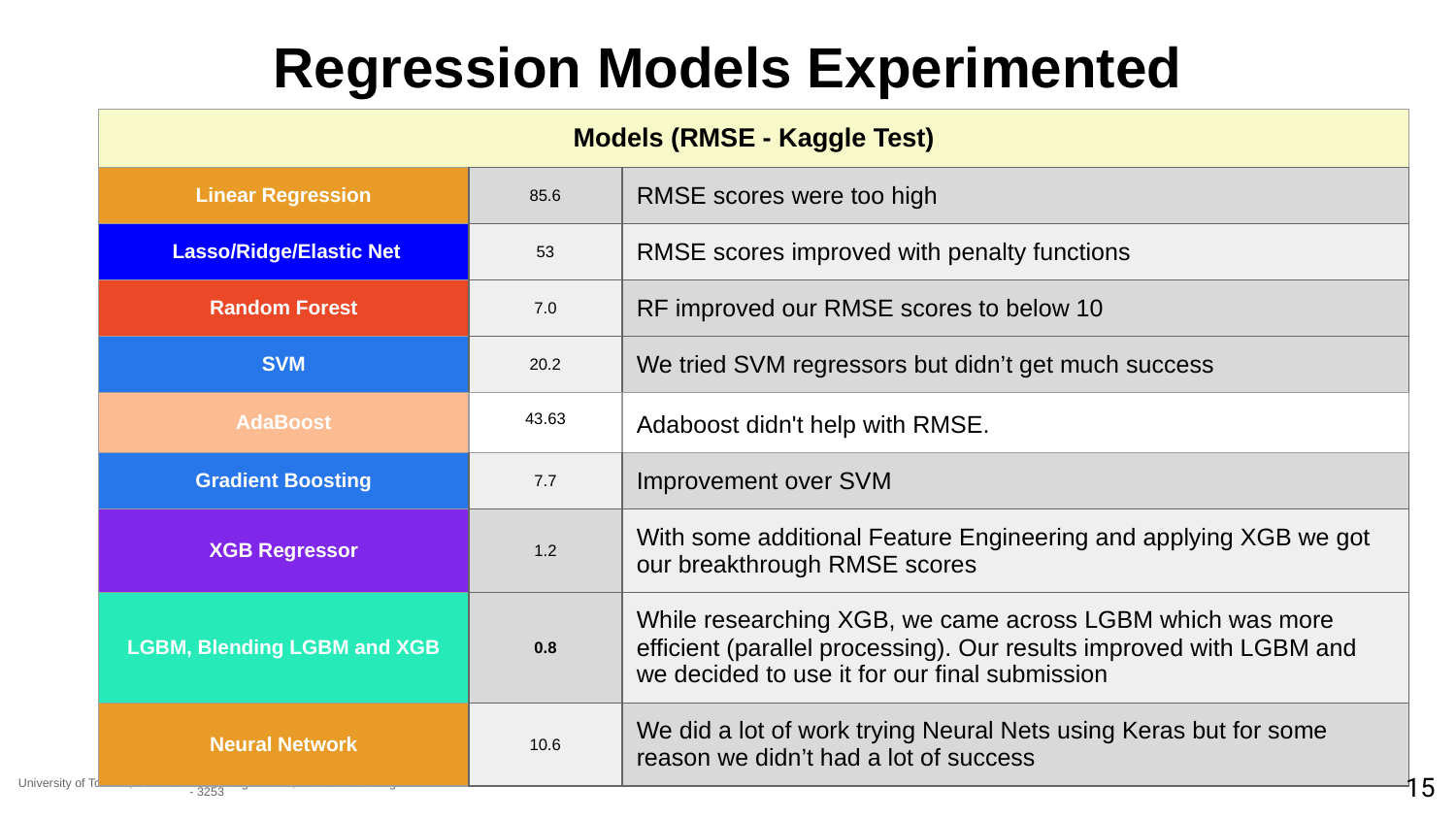

# Regression Models Experimented
| Models (RMSE - Kaggle Test) |  |  |
| --- | --- | --- |
| Linear Regression | 85.6 | RMSE scores were too high |
| Lasso/Ridge/Elastic Net | 53 | RMSE scores improved with penalty functions |
| Random Forest | 7.0 | RF improved our RMSE scores to below 10 |
| SVM | 20.2 | We tried SVM regressors but didn’t get much success |
| AdaBoost | 43.63 | Adaboost didn't help with RMSE. |
| Gradient Boosting | 7.7 | Improvement over SVM |
| XGB Regressor | 1.2 | With some additional Feature Engineering and applying XGB we got our breakthrough RMSE scores |
| LGBM, Blending LGBM and XGB | 0.8 | While researching XGB, we came across LGBM which was more efficient (parallel processing). Our results improved with LGBM and we decided to use it for our final submission |
| Neural Network | 10.6 | We did a lot of work trying Neural Nets using Keras but for some reason we didn’t had a lot of success |
15